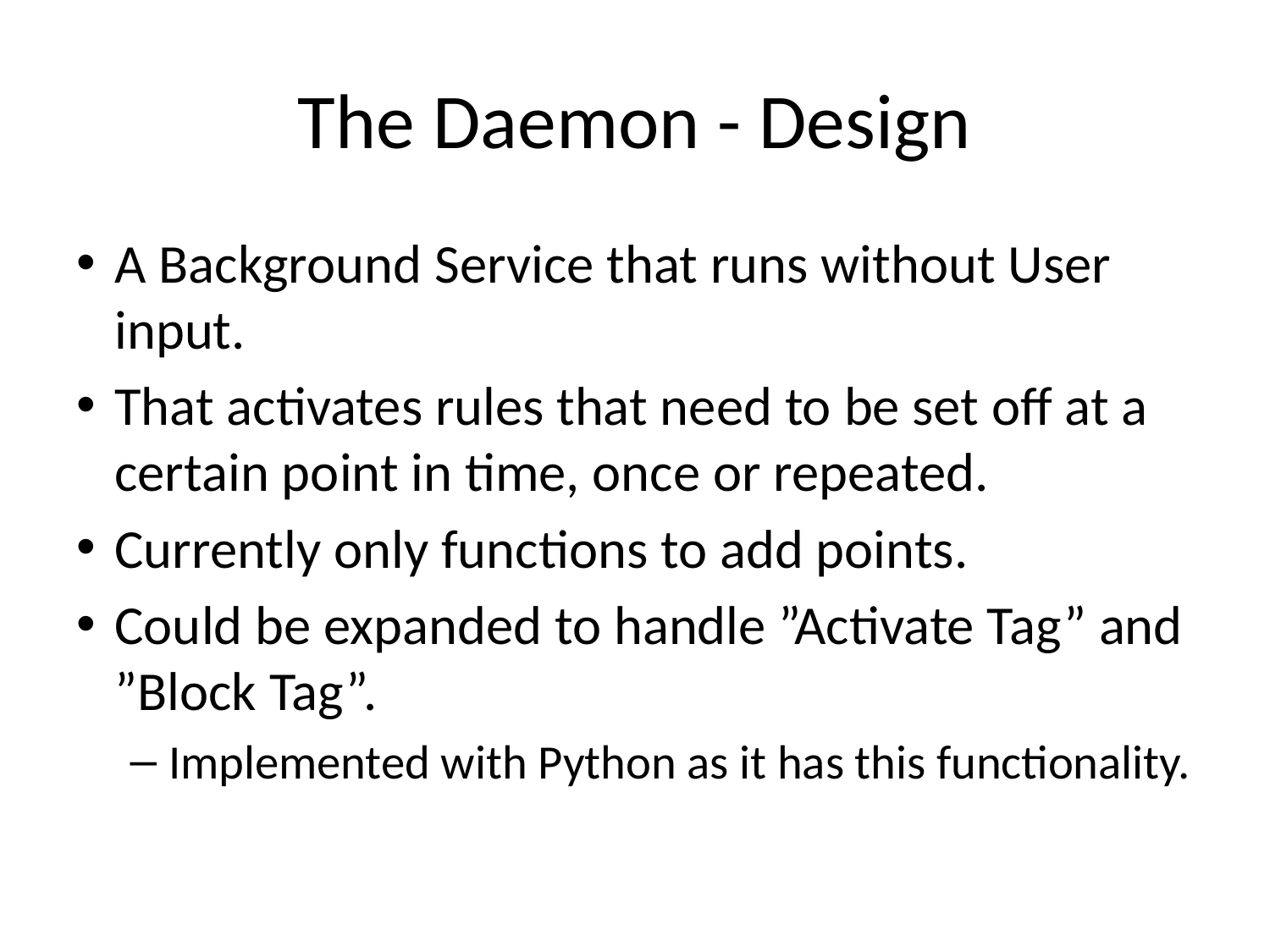

# The Daemon - Design
A Background Service that runs without User input.
That activates rules that need to be set off at a certain point in time, once or repeated.
Currently only functions to add points.
Could be expanded to handle ”Activate Tag” and ”Block Tag”.
Implemented with Python as it has this functionality.